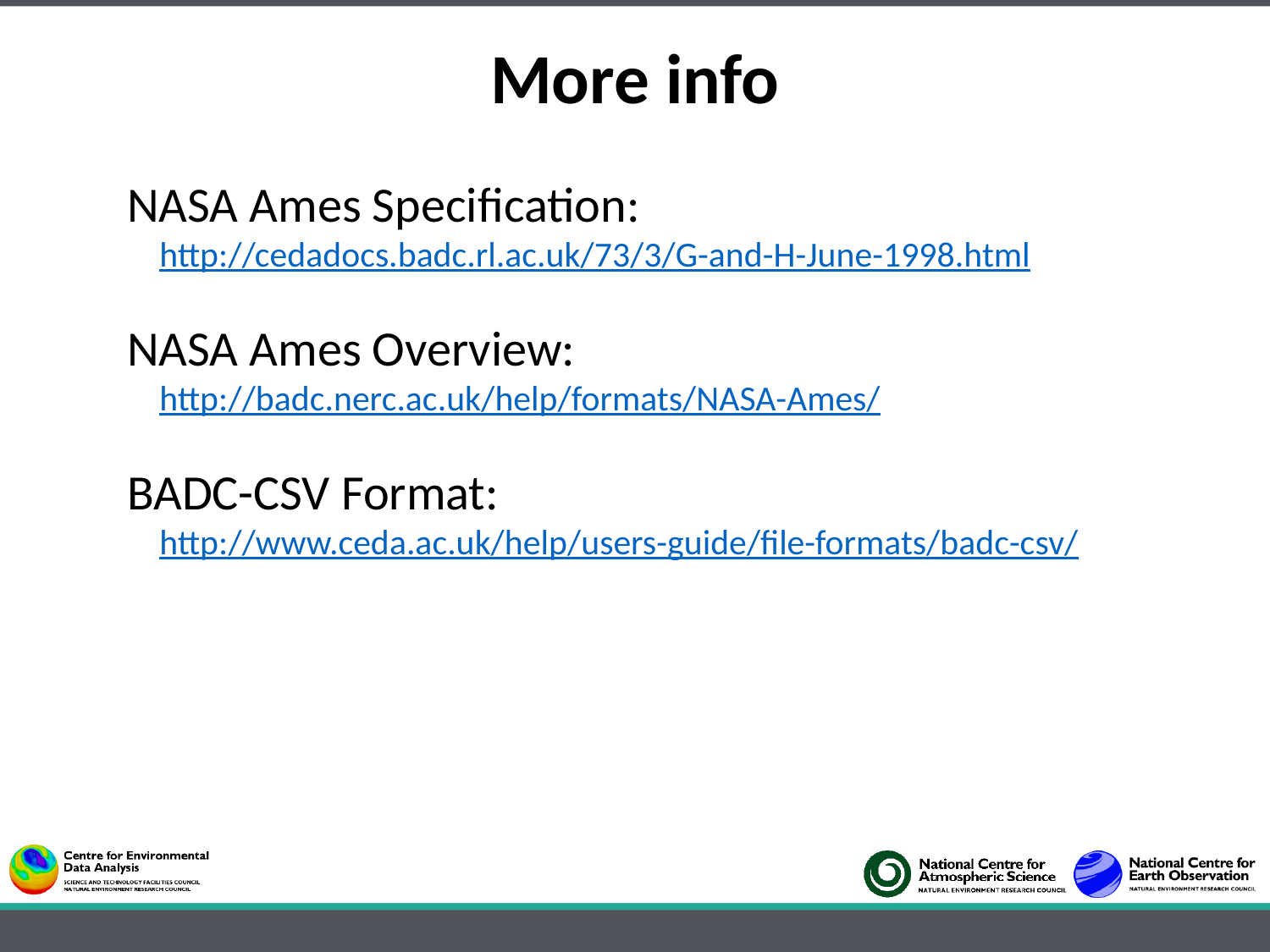

More info
NASA Ames Specification:
    http://cedadocs.badc.rl.ac.uk/73/3/G-and-H-June-1998.html

NASA Ames Overview:
    http://badc.nerc.ac.uk/help/formats/NASA-Ames/

BADC-CSV Format:
    http://www.ceda.ac.uk/help/users-guide/file-formats/badc-csv/